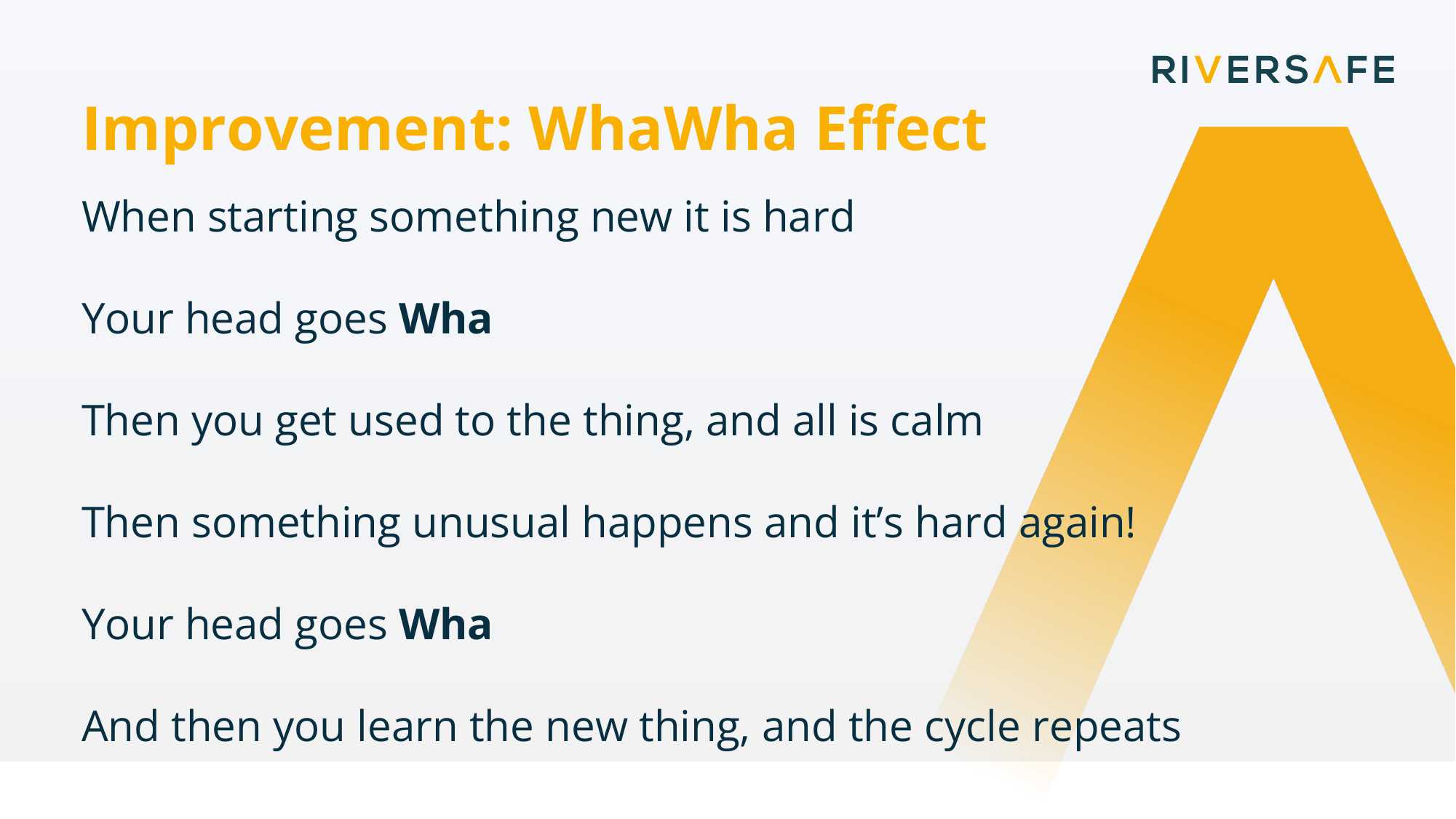

Improvement: WhaWha Effect
When starting something new it is hard
Your head goes Wha

Then you get used to the thing, and all is calm

Then something unusual happens and it’s hard again!

Your head goes Wha

And then you learn the new thing, and the cycle repeats